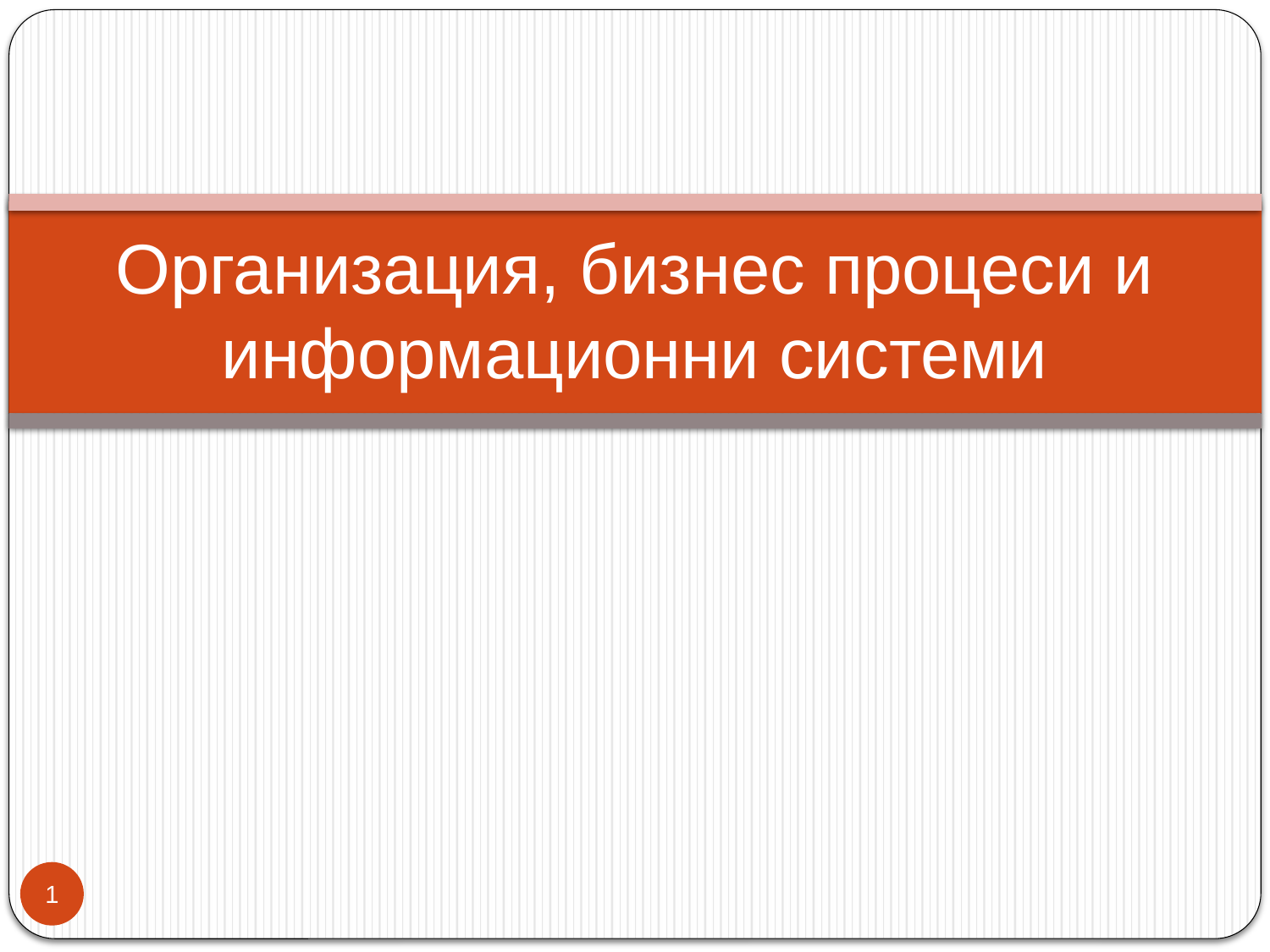

# Организация, бизнес процеси и информационни системи

1